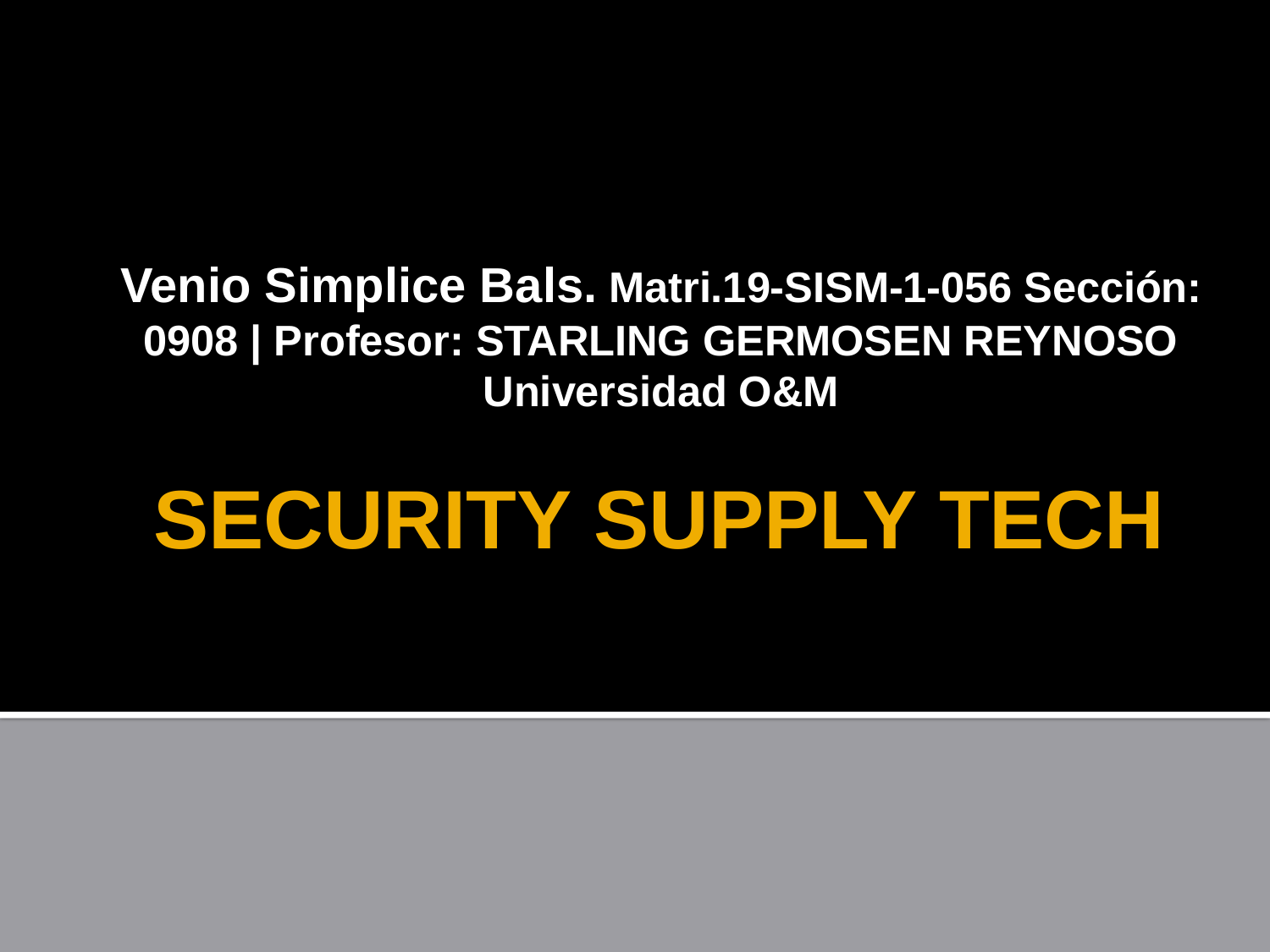

Venio Simplice Bals. Matri.19-SISM-1-056 Sección: 0908 | Profesor: STARLING GERMOSEN REYNOSO
Universidad O&M

# SECURITY SUPPLY TECH